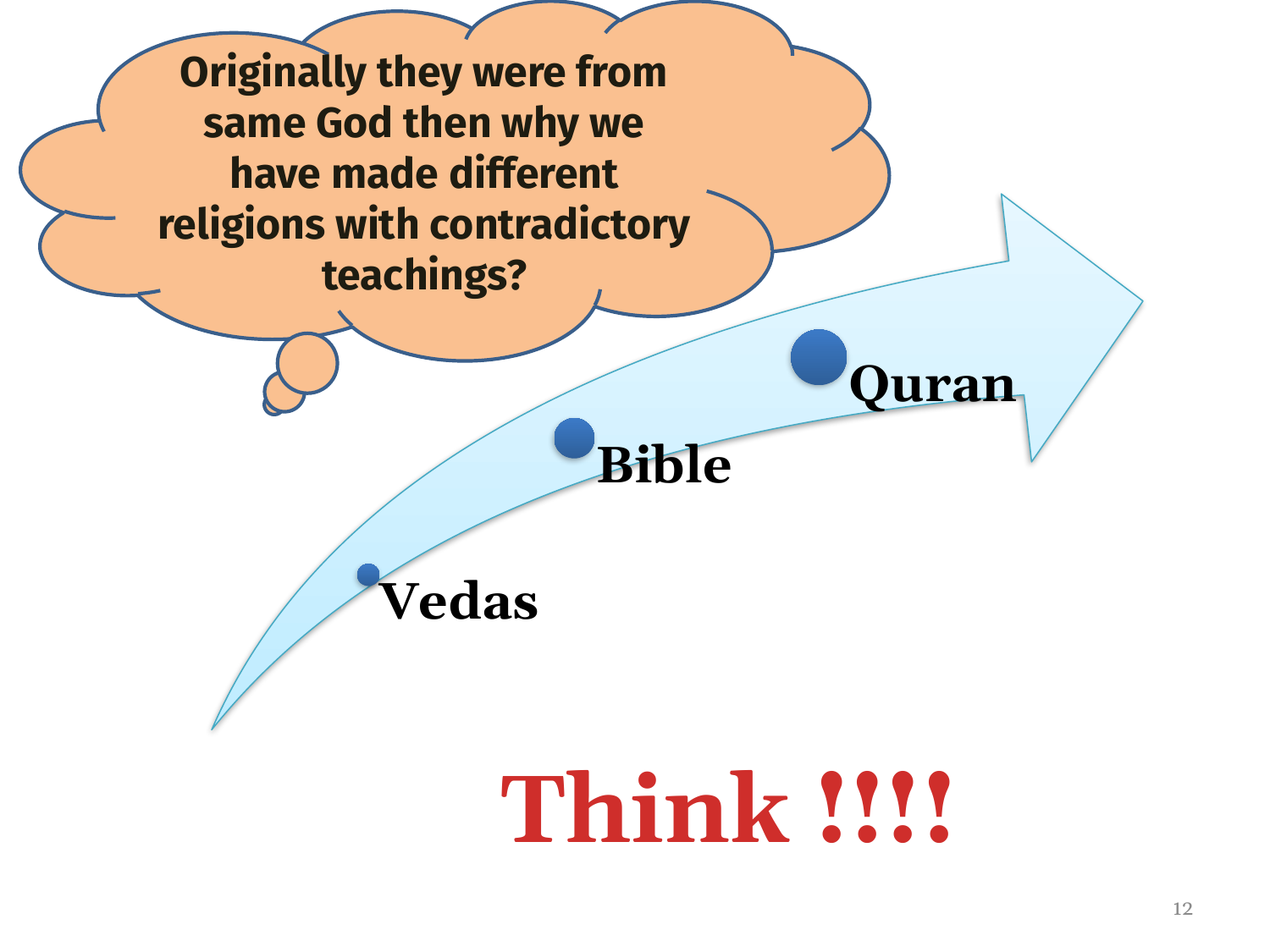

Originally they were from same God then why we have made different religions with contradictory teachings?
Vedas
Bible
Quran
Think !!!!
12